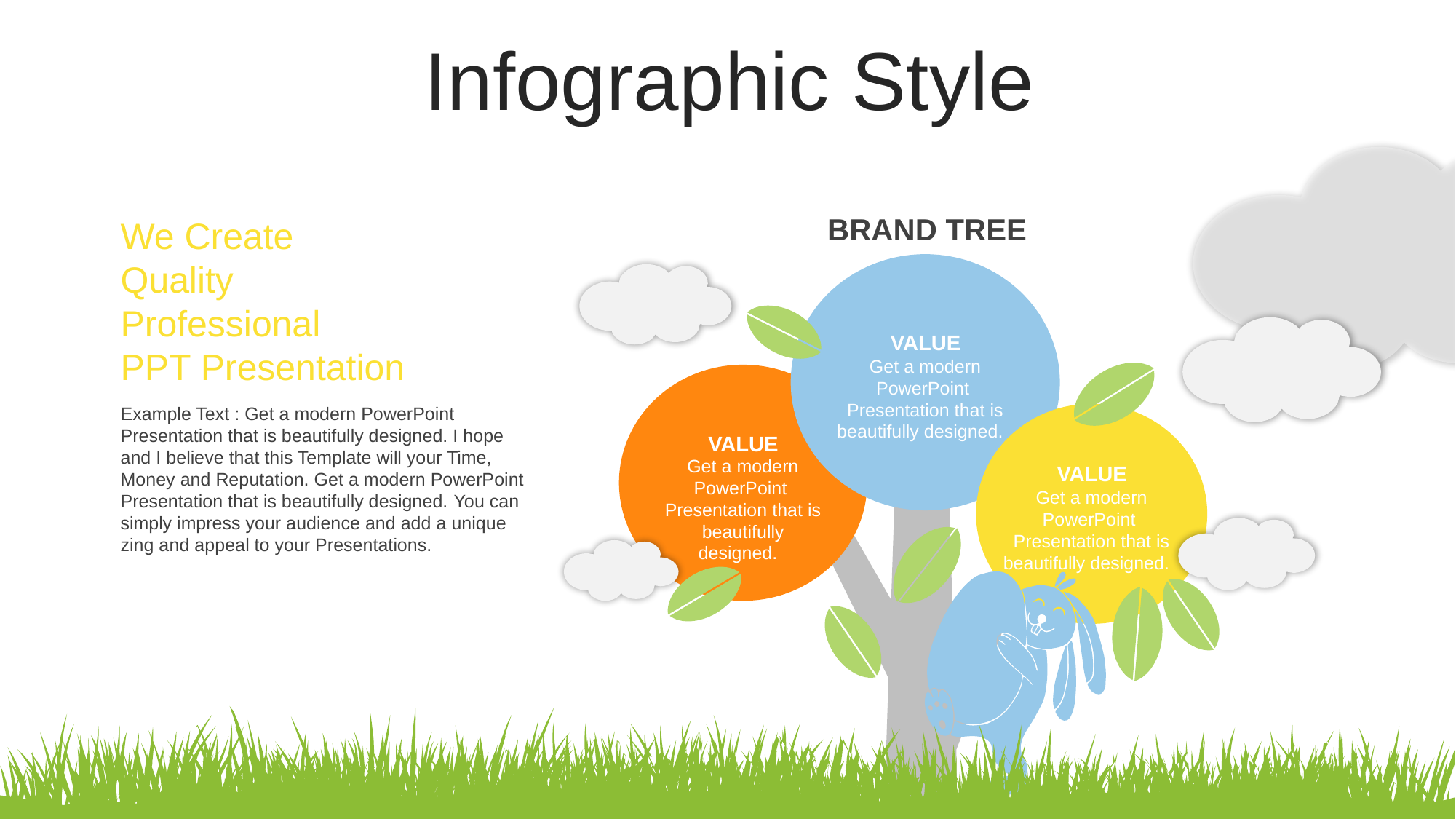

Infographic Style

BRAND TREE
We Create
Quality Professional
PPT Presentation

VALUE
Get a modern PowerPoint  Presentation that is beautifully designed.

Example Text : Get a modern PowerPoint  Presentation that is beautifully designed. I hope and I believe that this Template will your Time, Money and Reputation. Get a modern PowerPoint  Presentation that is beautifully designed. You can simply impress your audience and add a unique zing and appeal to your Presentations.

VALUE
Get a modern PowerPoint  Presentation that is beautifully designed.
VALUE
Get a modern PowerPoint  Presentation that is beautifully designed.